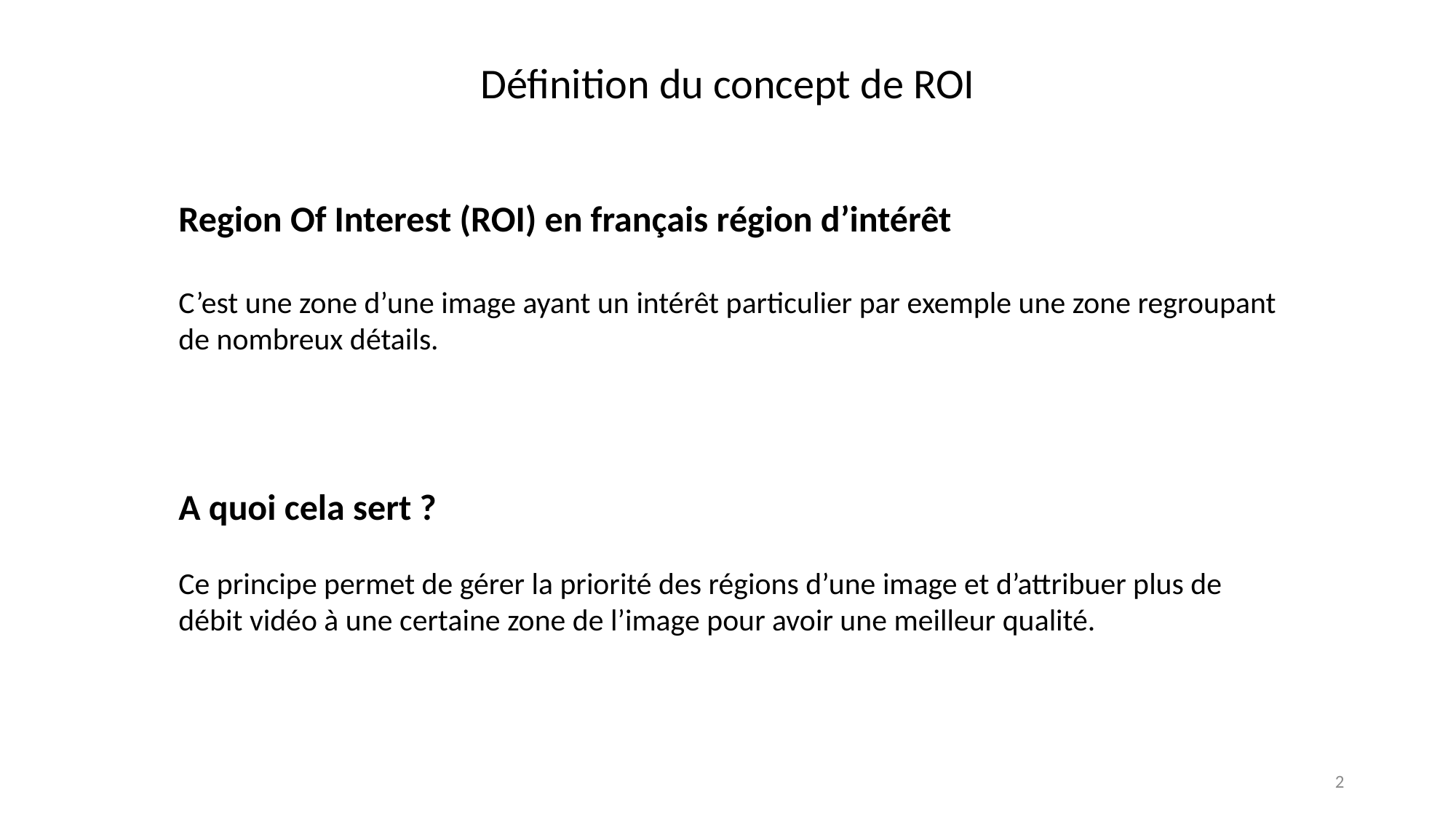

Définition du concept de ROI
Region Of Interest (ROI) en français région d’intérêt

C’est une zone d’une image ayant un intérêt particulier par exemple une zone regroupant de nombreux détails.
A quoi cela sert ?

Ce principe permet de gérer la priorité des régions d’une image et d’attribuer plus de débit vidéo à une certaine zone de l’image pour avoir une meilleur qualité.
2